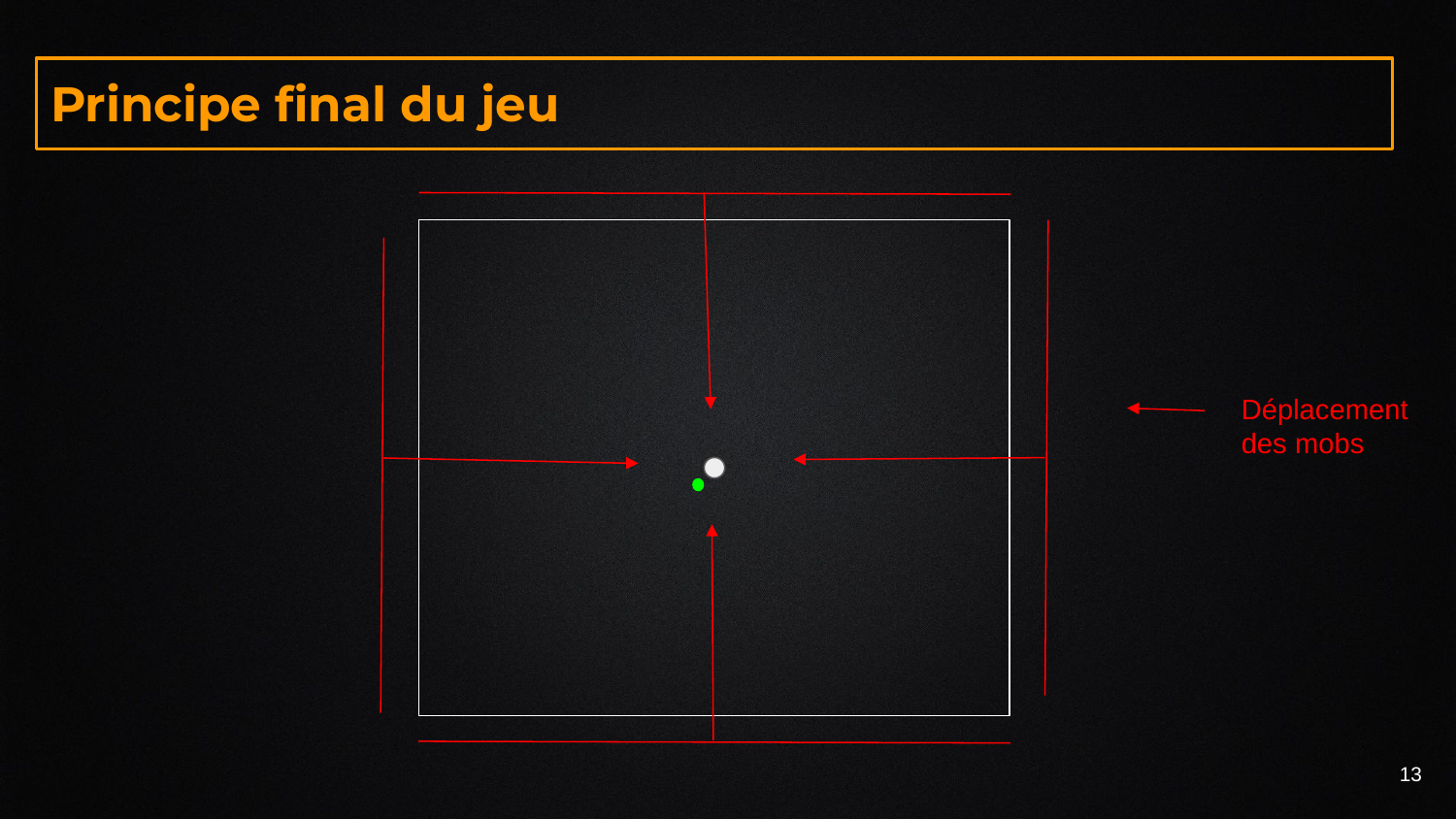

# Principe final du jeu

Déplacement des mobs

13